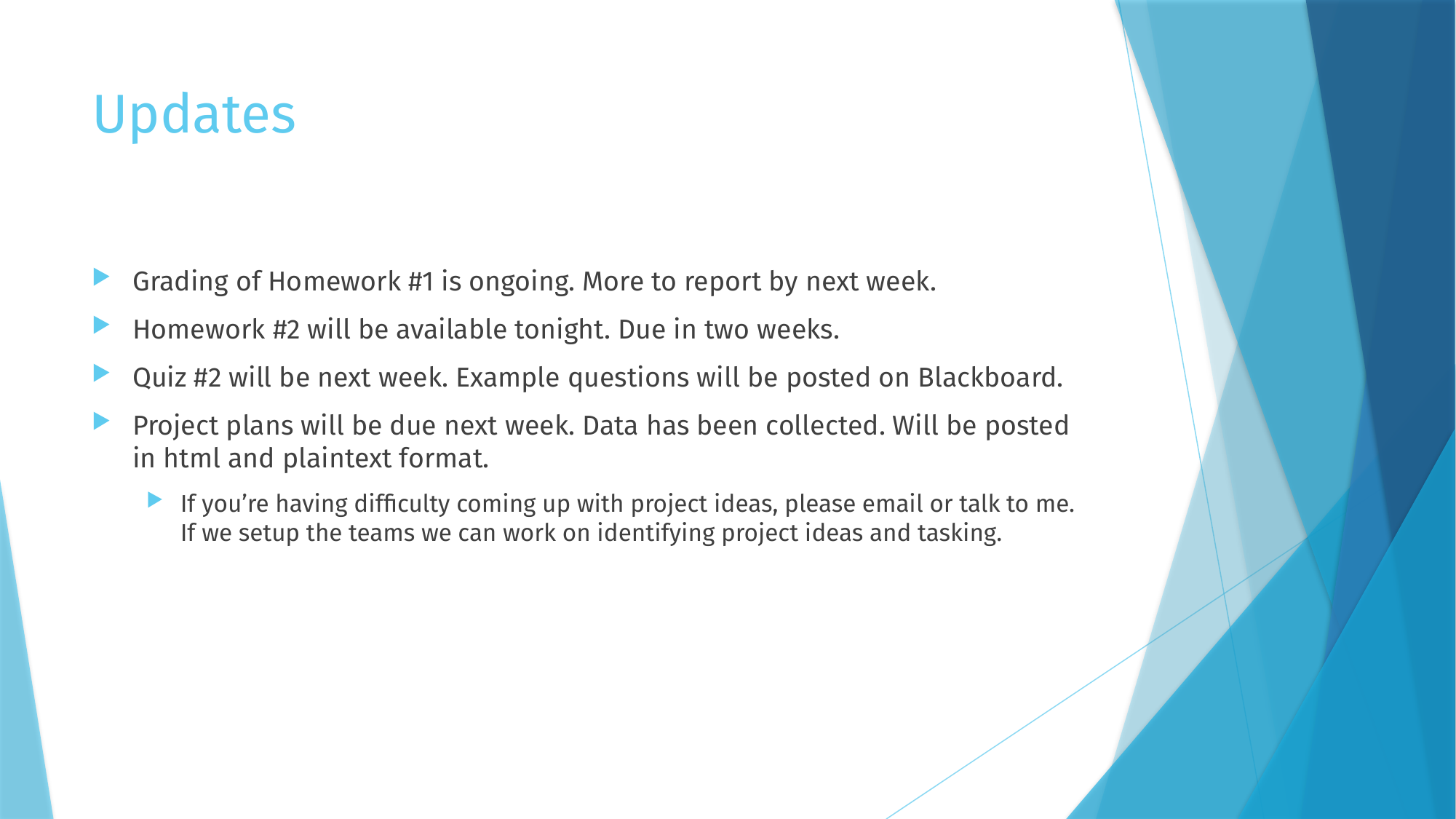

# Updates
Grading of Homework #1 is ongoing. More to report by next week.
Homework #2 will be available tonight. Due in two weeks.
Quiz #2 will be next week. Example questions will be posted on Blackboard.
Project plans will be due next week. Data has been collected. Will be posted in html and plaintext format.
If you’re having difficulty coming up with project ideas, please email or talk to me. If we setup the teams we can work on identifying project ideas and tasking.